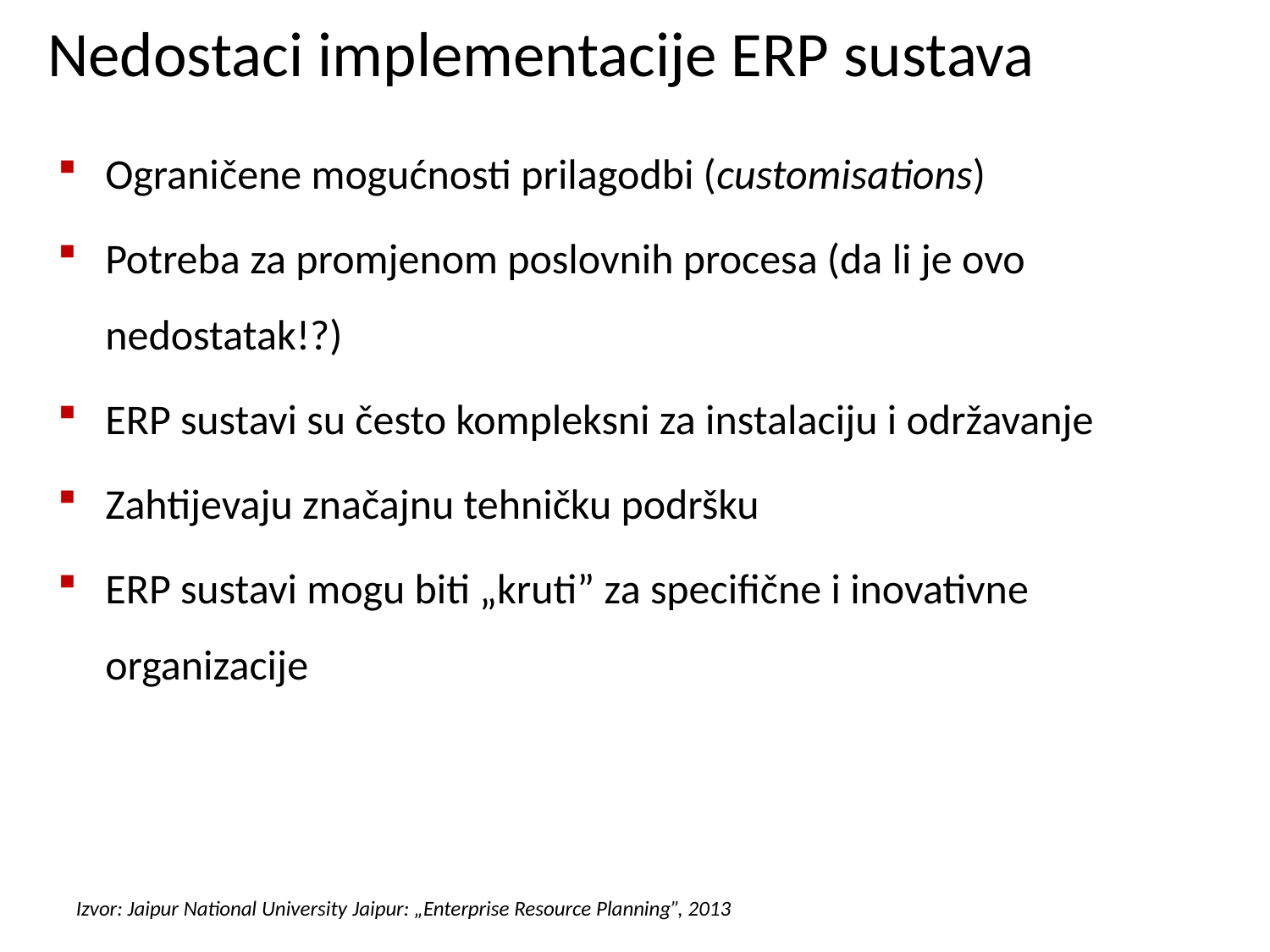

# Nedostaci implementacije ERP sustava
Ograničene mogućnosti prilagodbi (customisations)
Potreba za promjenom poslovnih procesa (da li je ovo nedostatak!?)
ERP sustavi su često kompleksni za instalaciju i održavanje
Zahtijevaju značajnu tehničku podršku
ERP sustavi mogu biti „kruti” za specifične i inovativne organizacije
Izvor: Jaipur National University Jaipur: „Enterprise Resource Planning”, 2013